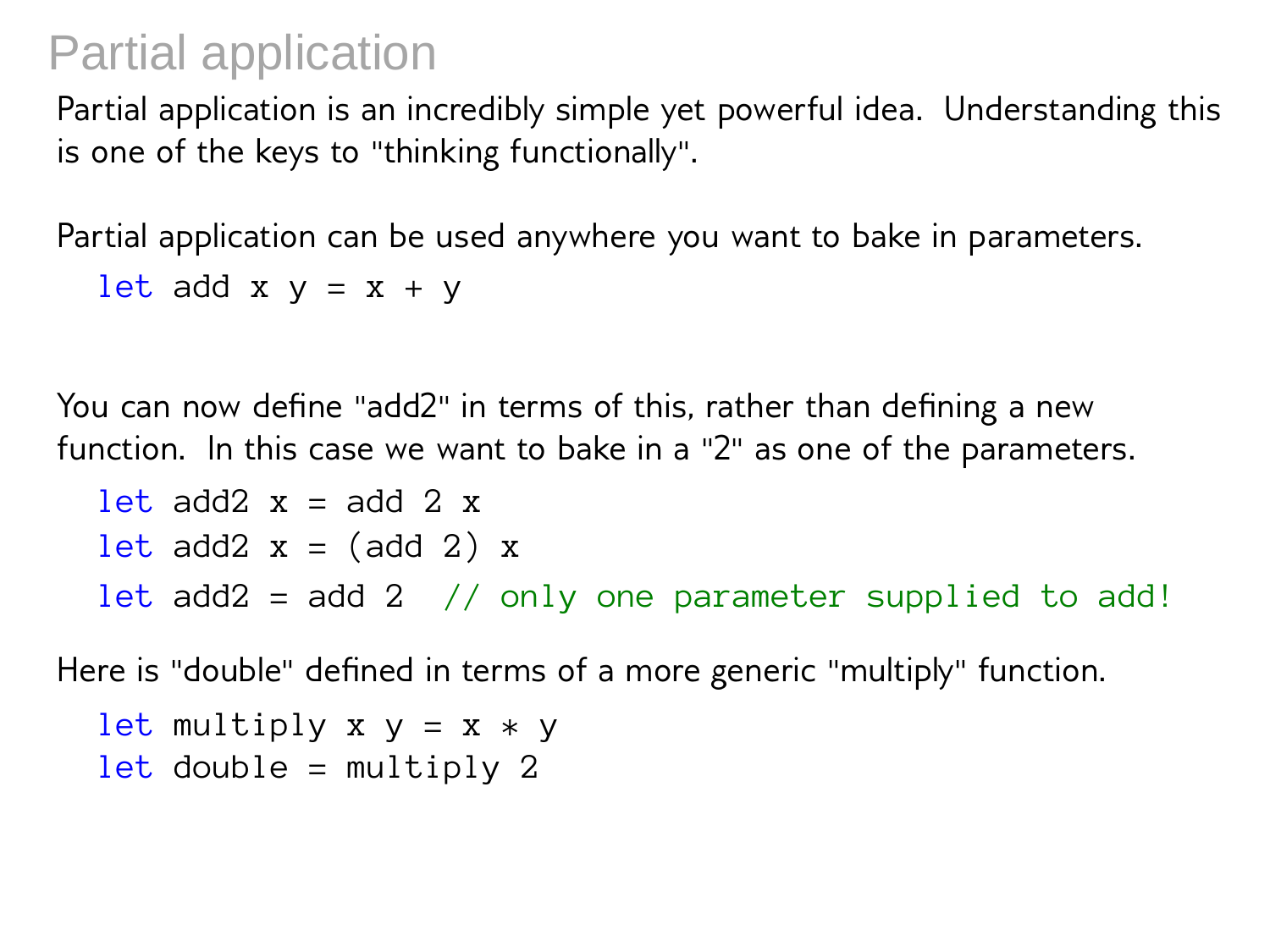

# Partial application
Partial application is an incredibly simple yet powerful idea.  Understanding this is one of the keys to "thinking functionally".
Partial application can be used anywhere you want to bake in parameters.
let add x y = x + y
You can now define "add2" in terms of this, rather than defining a new function.  In this case we want to bake in a "2" as one of the parameters.
let add2 x = add 2 x
let add2 x = (add 2) x
let add2 = add 2  // only one parameter supplied to add!
Here is "double" defined in terms of a more generic "multiply" function.
let multiply x y = x * y
let double = multiply 2